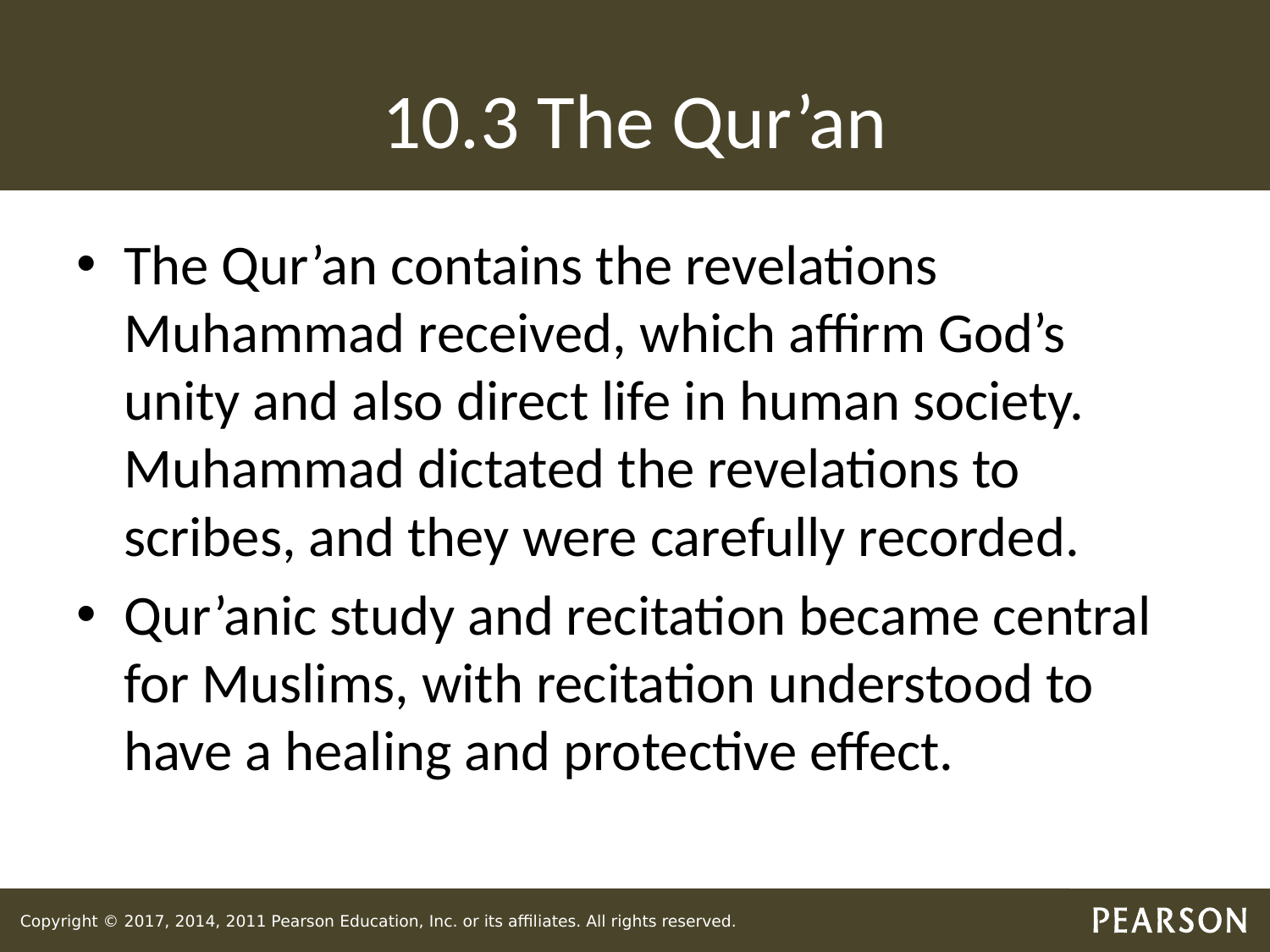

# 10.3 The Qur’an
The Qur’an contains the revelations Muhammad received, which affirm God’s unity and also direct life in human society. Muhammad dictated the revelations to scribes, and they were carefully recorded.
Qur’anic study and recitation became central for Muslims, with recitation understood to have a healing and protective effect.